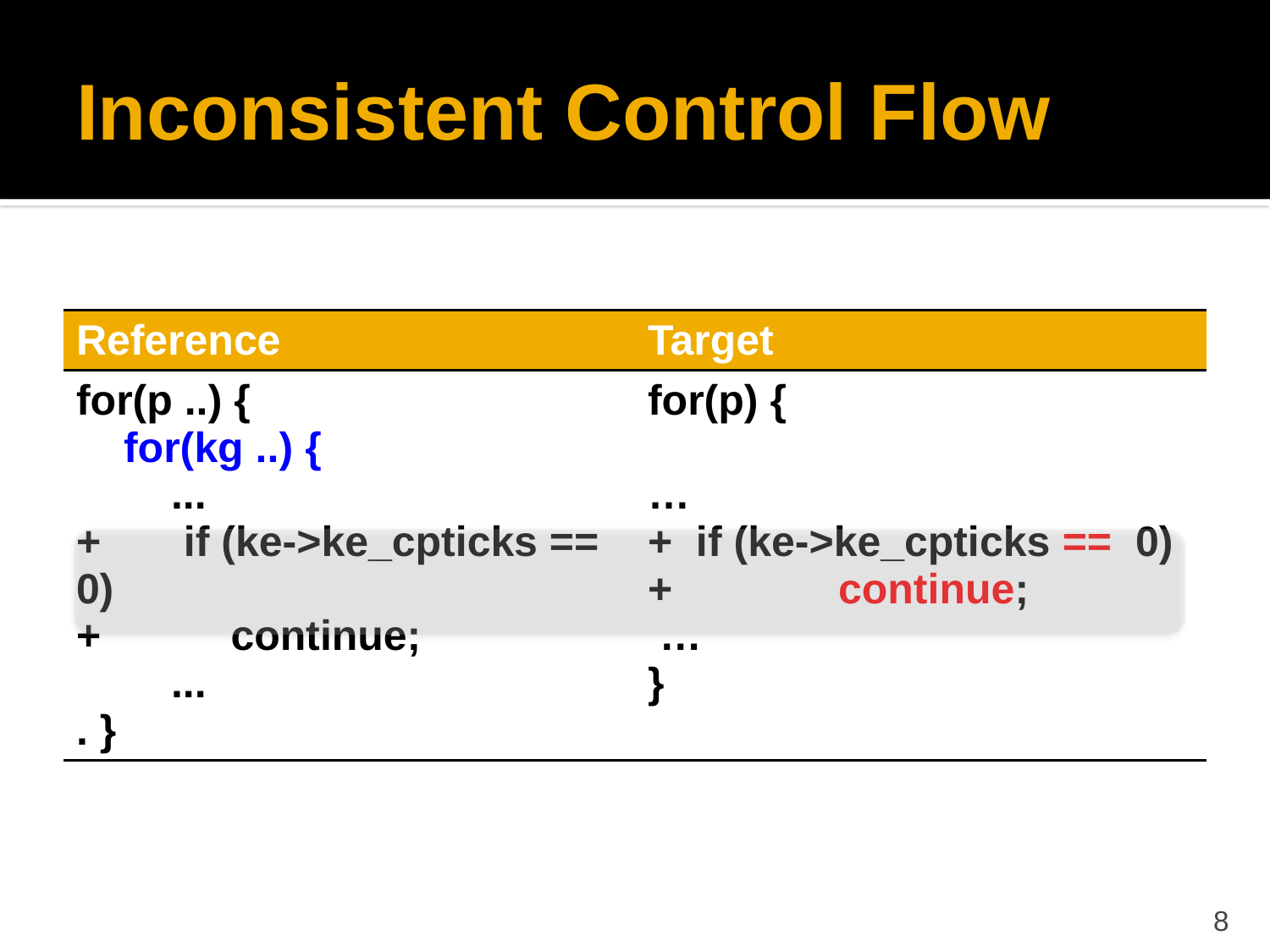

# Inconsistent Control Flow
| Reference | Target |
| --- | --- |
| for(p ..) { for(kg ..) { ... + if (ke->ke\_cpticks == 0) + continue; ... . } | for(p) { … + if (ke->ke\_cpticks == 0) + continue; … } |

8